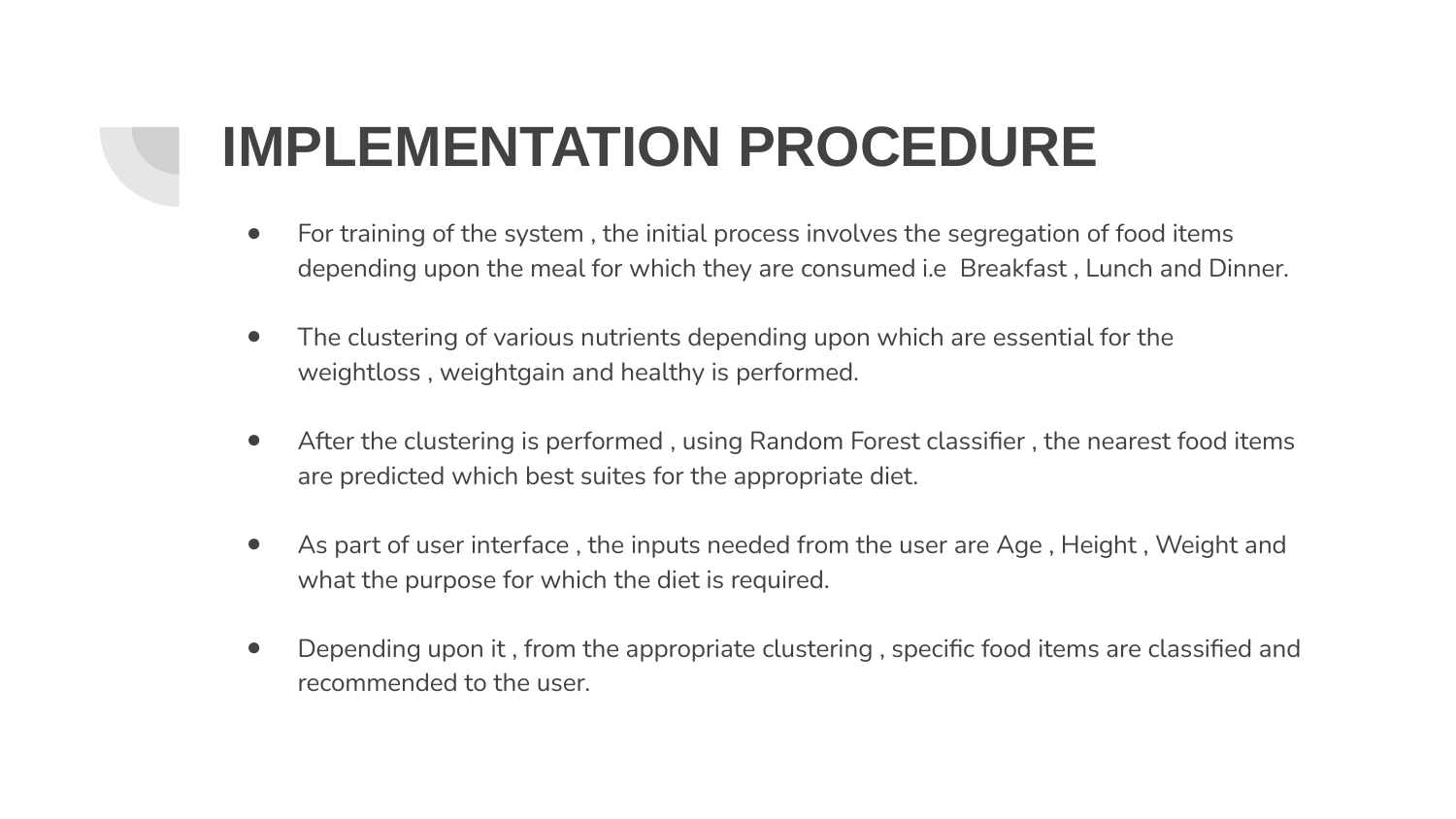

# Implementation Procedure
For training of the system , the initial process involves the segregation of food items depending upon the meal for which they are consumed i.e  Breakfast , Lunch and Dinner.

The clustering of various nutrients depending upon which are essential for the weightloss , weightgain and healthy is performed.

After the clustering is performed , using Random Forest classifier , the nearest food items are predicted which best suites for the appropriate diet.

As part of user interface , the inputs needed from the user are Age , Height , Weight and what the purpose for which the diet is required.

Depending upon it , from the appropriate clustering , specific food items are classified and recommended to the user.